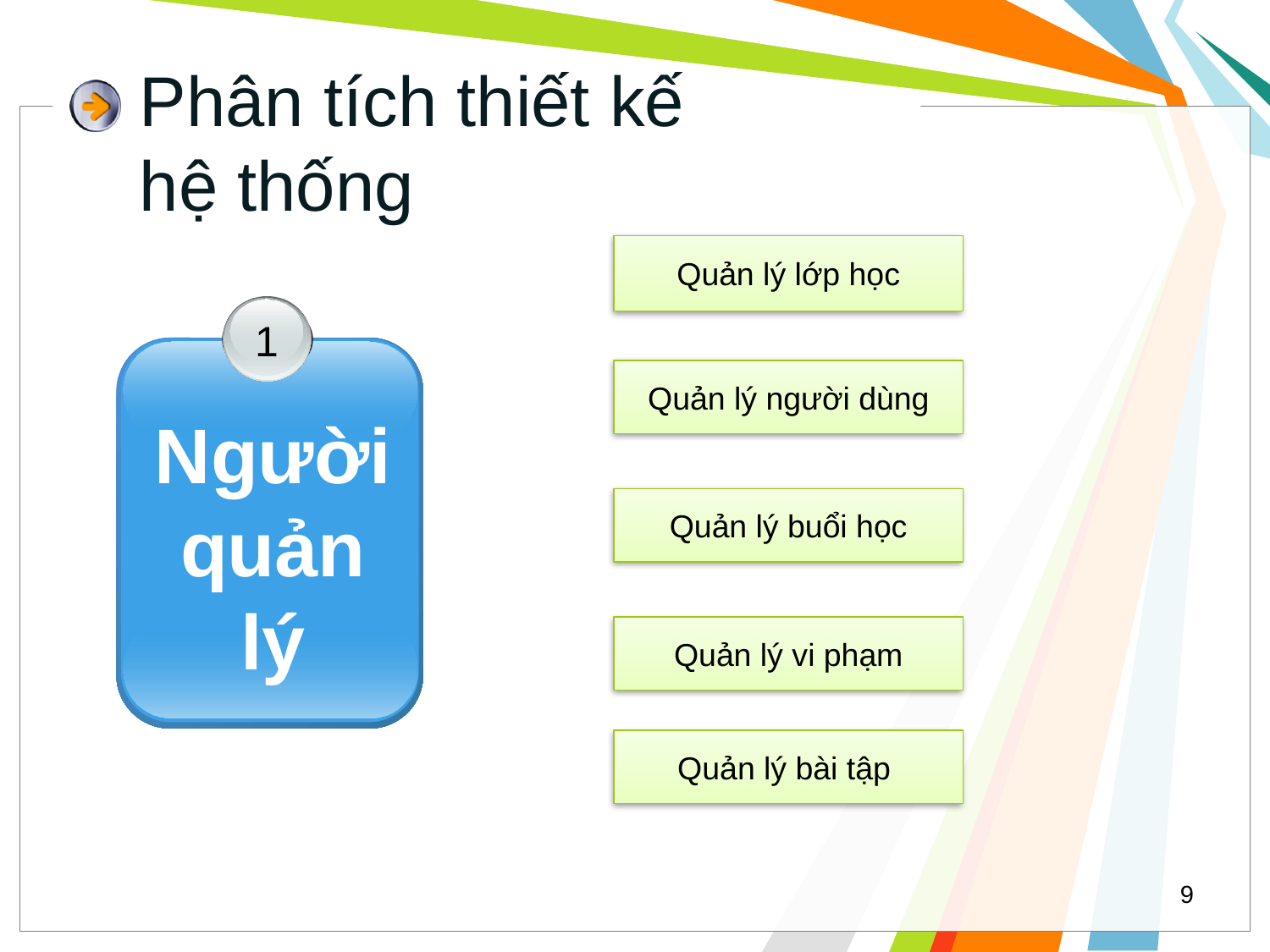

Phân tích thiết kế
hệ thống
Quản lý lớp học

1

Người quản lý

Quản lý người dùng
Quản lý buổi học
Quản lý vi phạm
Quản lý bài tập
9